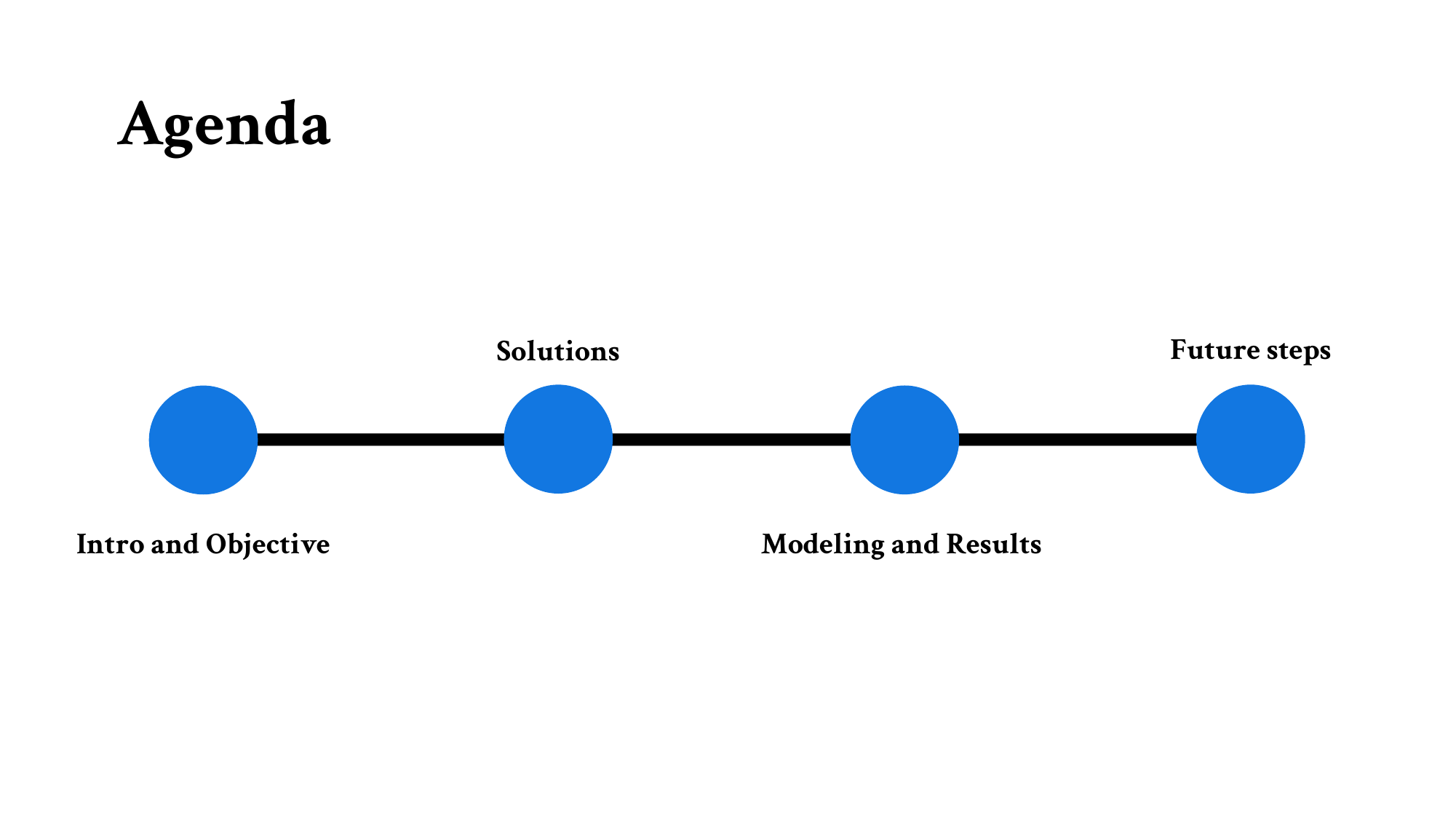

# Agenda
Future steps
Solutions

Intro and Objective
Modeling and Results